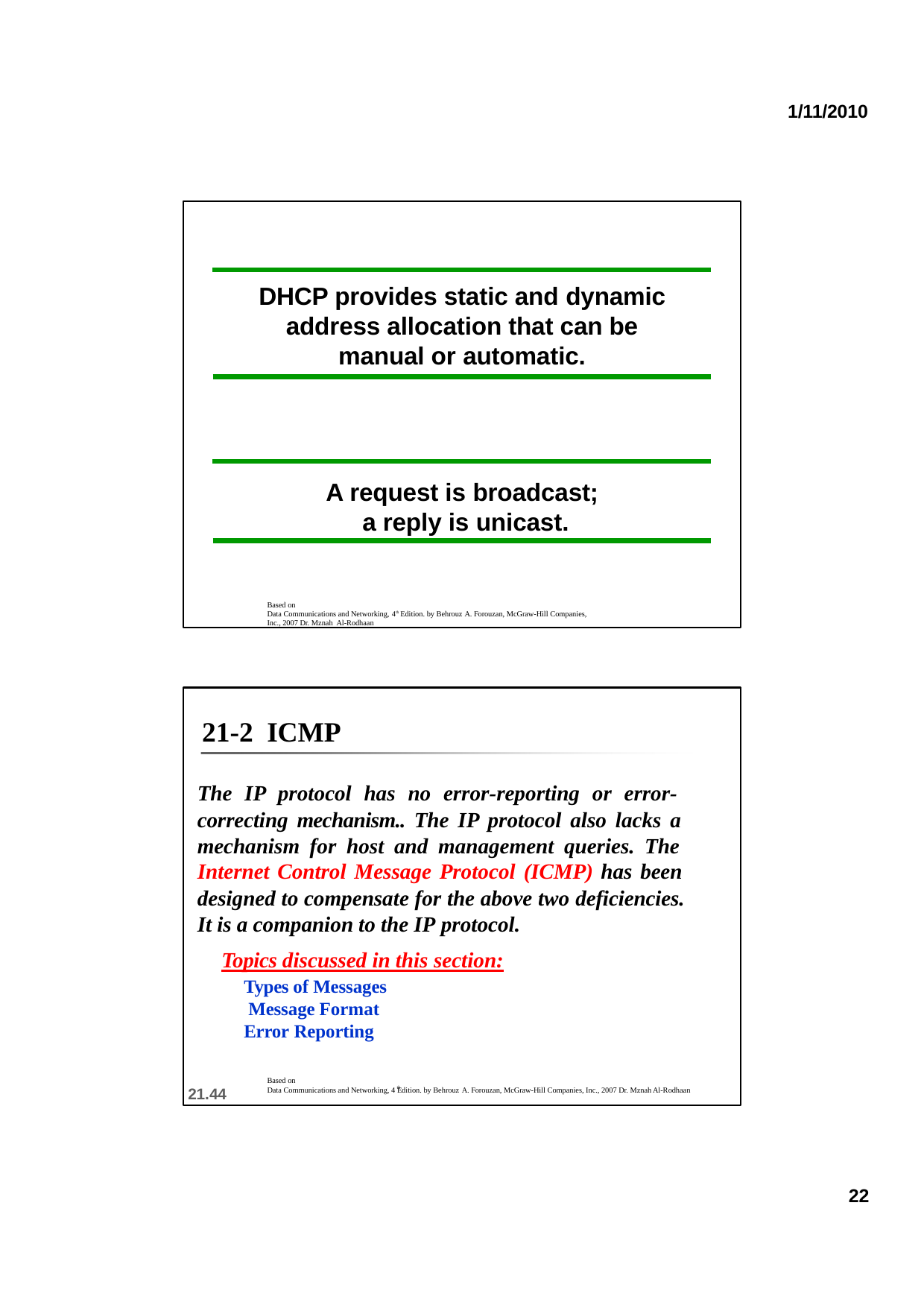

1/11/2010

DHCP provides static and dynamic  address allocation that can be  manual or automatic.

A request is broadcast;  a reply is unicast.

Based on
Data Communications and Networking, 4th Edition. by Behrouz A. Forouzan, McGraw-Hill Companies, Inc., 2007 Dr. Mznah Al-Rodhaan

21-2 ICMP

The IP protocol has no error-reporting or error-  correcting mechanism.. The IP protocol also lacks a  mechanism for host and management queries. The  Internet Control Message Protocol (ICMP) has been  designed to compensate for the above two deficiencies.  It is a companion to the IP protocol.
Topics discussed in this section:
Types of Messages  Message Format  Error Reporting

Based on
th
21.44
Data Communications and Networking, 4 Edition. by Behrouz A. Forouzan, McGraw-Hill Companies, Inc., 2007 Dr. Mznah Al-Rodhaan
22